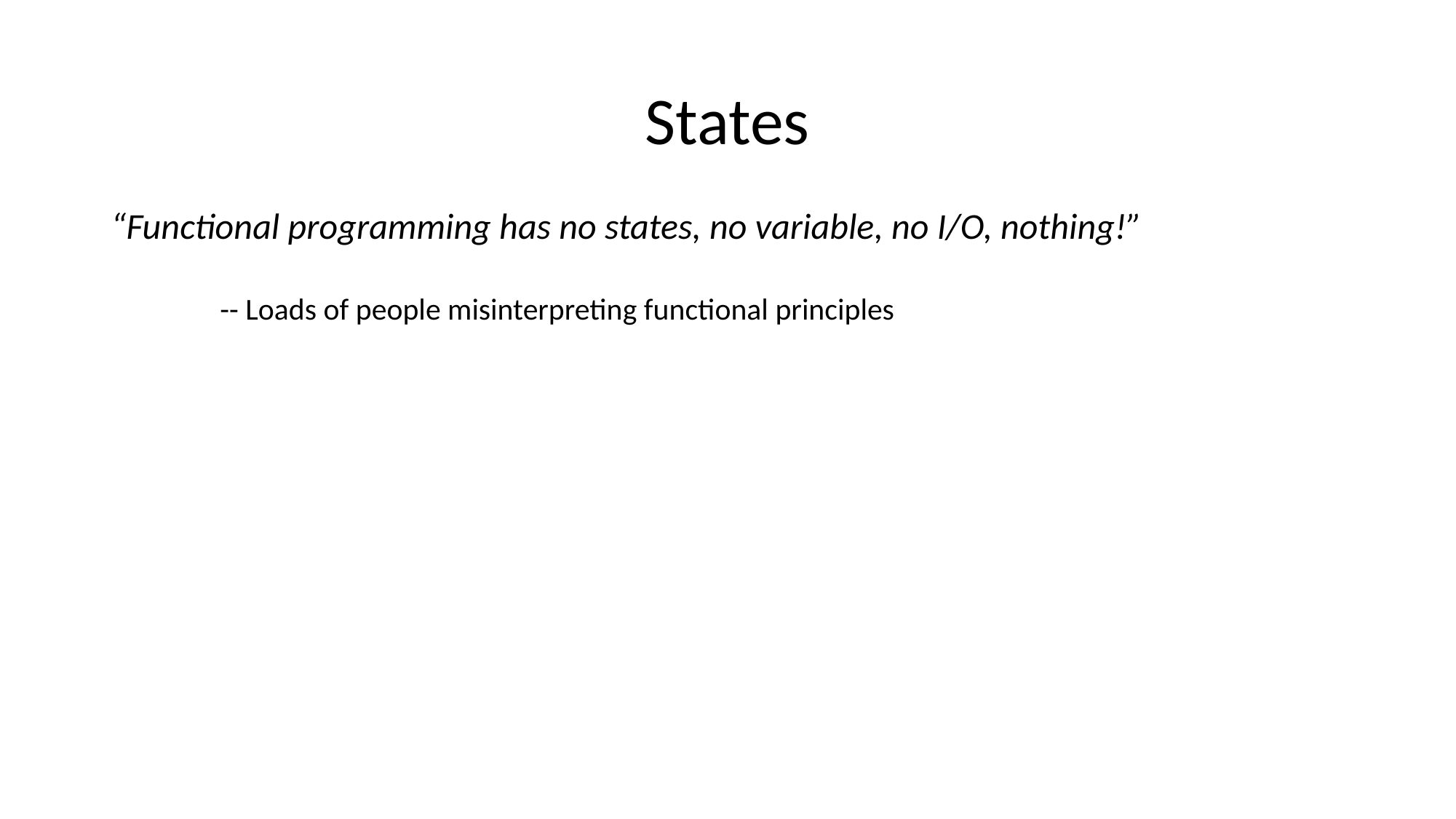

# States
“Functional programming has no states, no variable, no I/O, nothing!”
	-- Loads of people misinterpreting functional principles